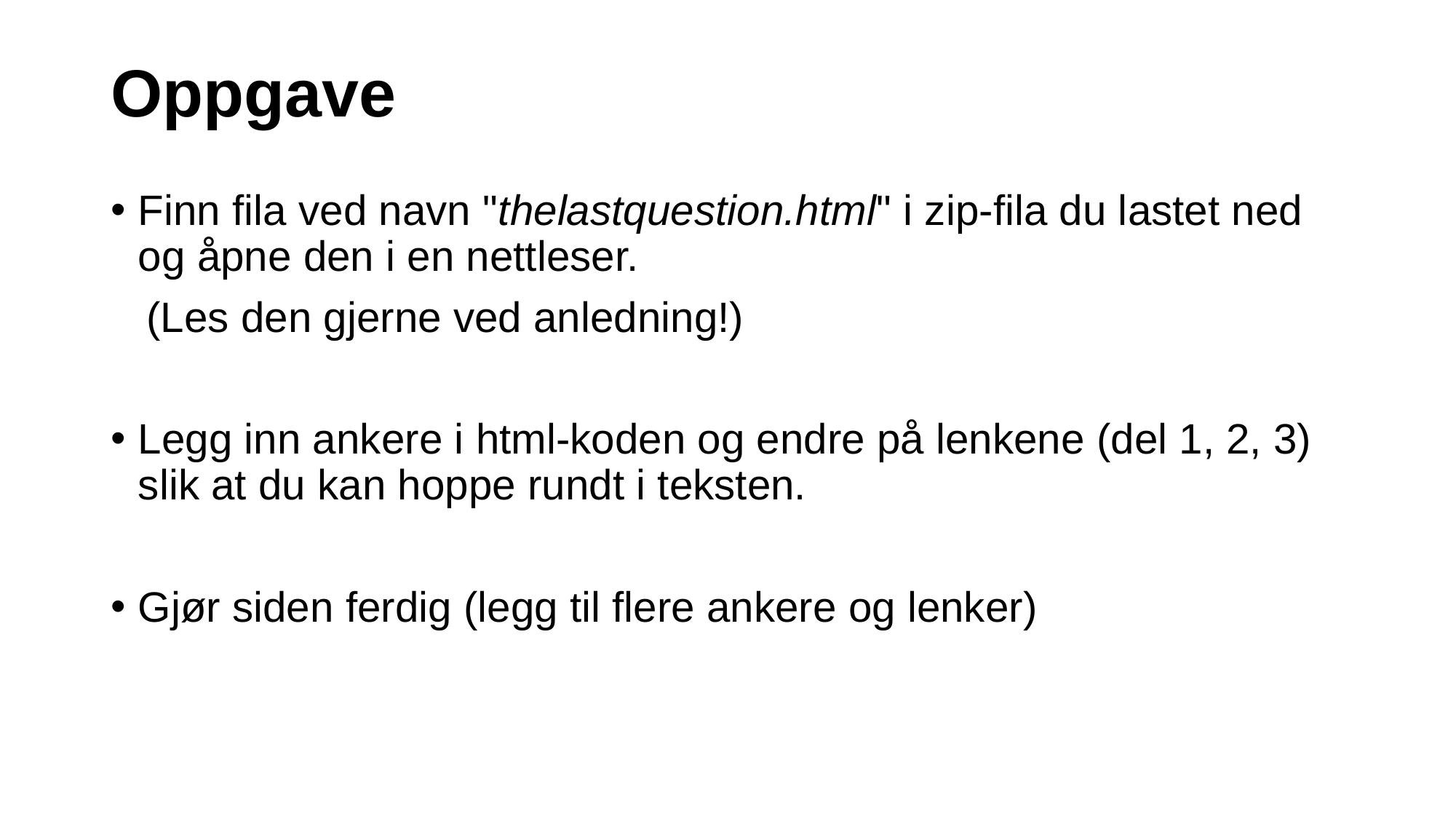

# Oppgave
Finn fila ved navn "thelastquestion.html" i zip-fila du lastet ned og åpne den i en nettleser.
   (Les den gjerne ved anledning!)

Legg inn ankere i html-koden og endre på lenkene (del 1, 2, 3) slik at du kan hoppe rundt i teksten.

Gjør siden ferdig (legg til flere ankere og lenker)